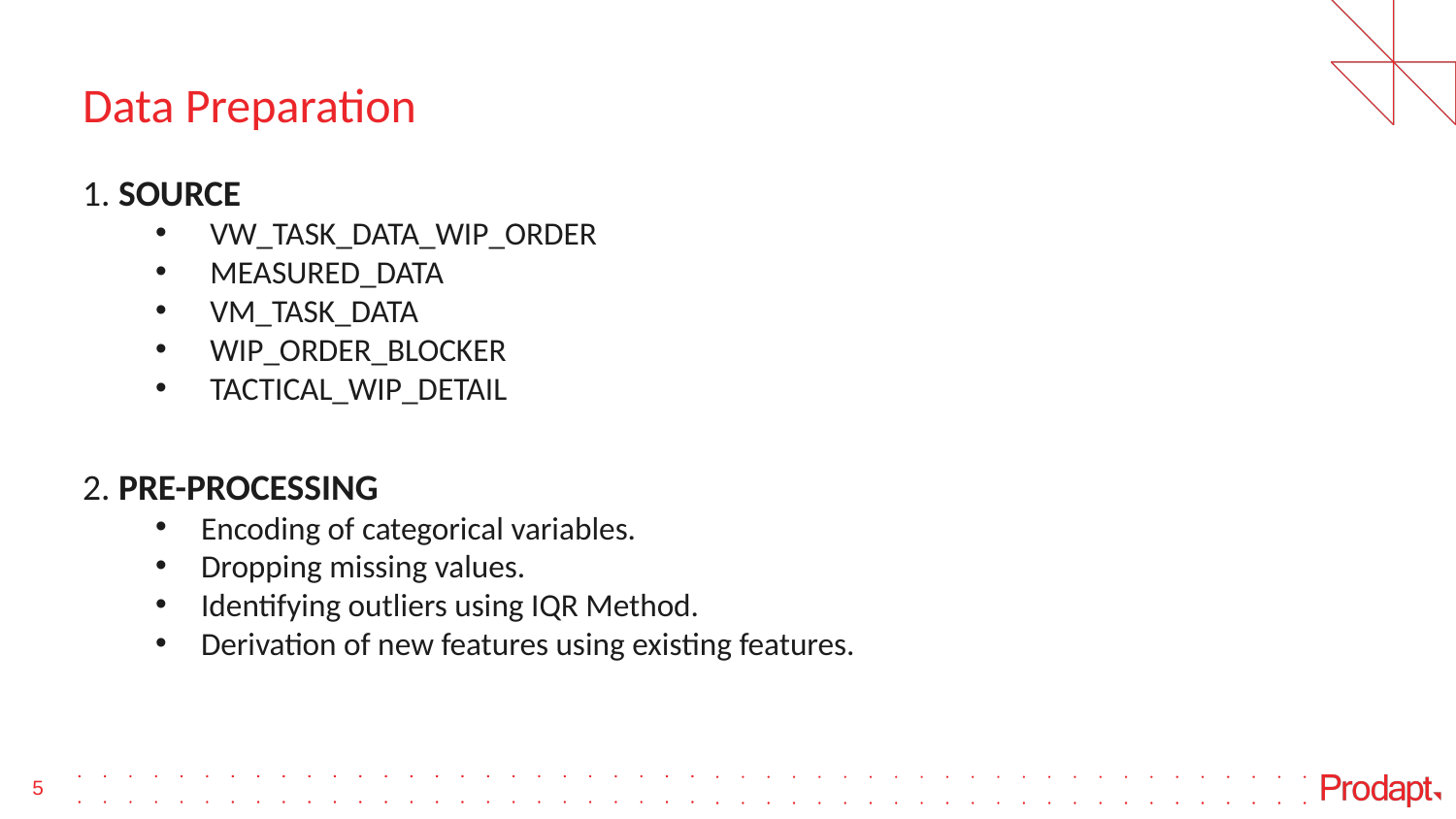

# Data Preparation
1. SOURCE
VW_TASK_DATA_WIP_ORDER
MEASURED_DATA
VM_TASK_DATA
WIP_ORDER_BLOCKER
TACTICAL_WIP_DETAIL
2. PRE-PROCESSING
Encoding of categorical variables.
Dropping missing values.
Identifying outliers using IQR Method.
Derivation of new features using existing features.